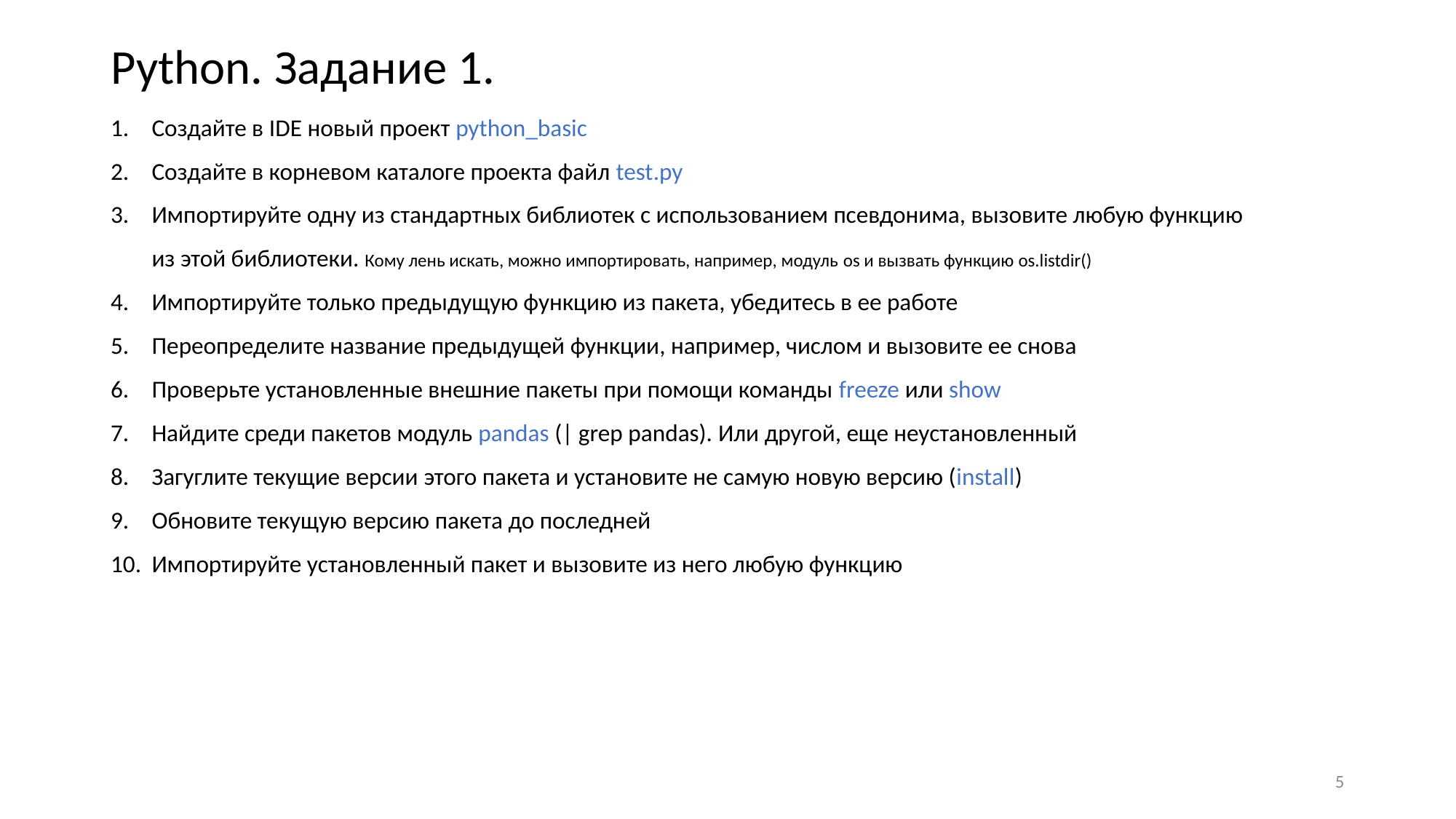

# Python. Задание 1.

Создайте в IDE новый проект python_basic
Создайте в корневом каталоге проекта файл test.py
Импортируйте одну из стандартных библиотек с использованием псевдонима, вызовите любую функцию из этой библиотеки. Кому лень искать, можно импортировать, например, модуль os и вызвать функцию os.listdir()
Импортируйте только предыдущую функцию из пакета, убедитесь в ее работе
Переопределите название предыдущей функции, например, числом и вызовите ее снова
Проверьте установленные внешние пакеты при помощи команды freeze или show
Найдите среди пакетов модуль pandas (| grep pandas). Или другой, еще неустановленный
Загуглите текущие версии этого пакета и установите не самую новую версию (install)
Обновите текущую версию пакета до последней
Импортируйте установленный пакет и вызовите из него любую функцию

5